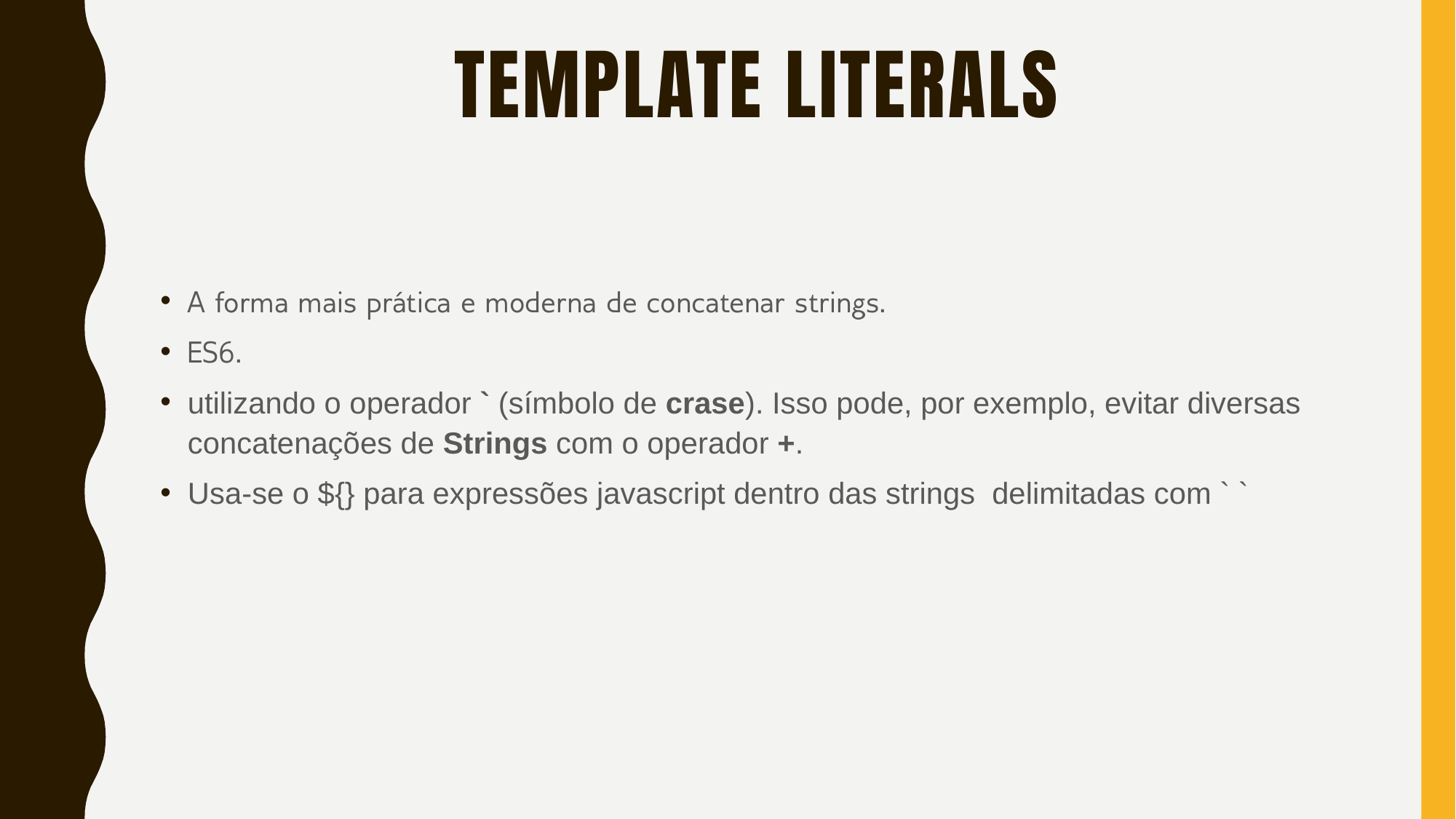

# Template literals
A forma mais prática e moderna de concatenar strings.
ES6.
utilizando o operador ` (símbolo de crase). Isso pode, por exemplo, evitar diversas concatenações de Strings com o operador +.
Usa-se o ${} para expressões javascript dentro das strings  delimitadas com ` `